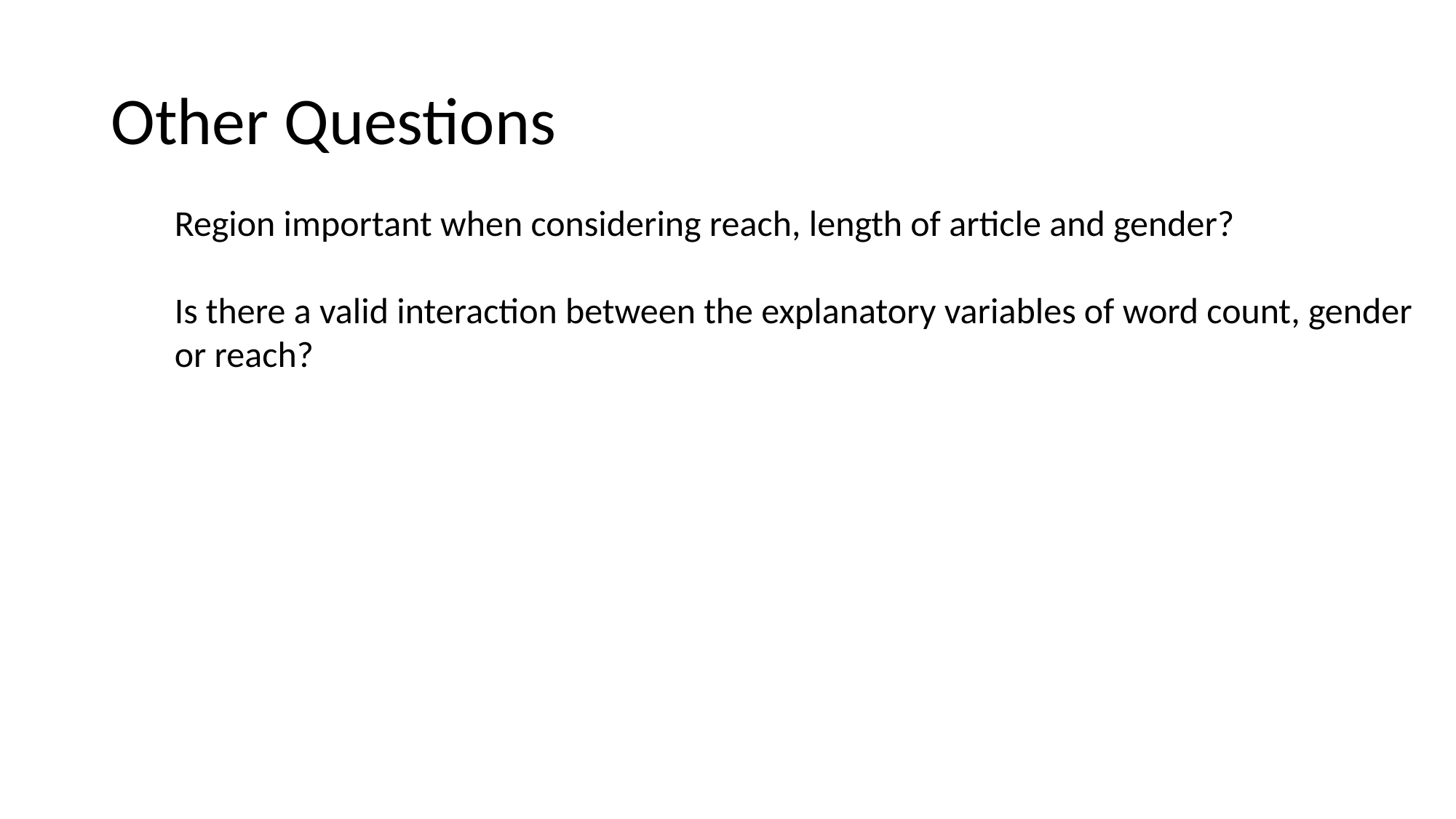

# Other Questions
Region important when considering reach, length of article and gender?

Is there a valid interaction between the explanatory variables of word count, gender or reach?